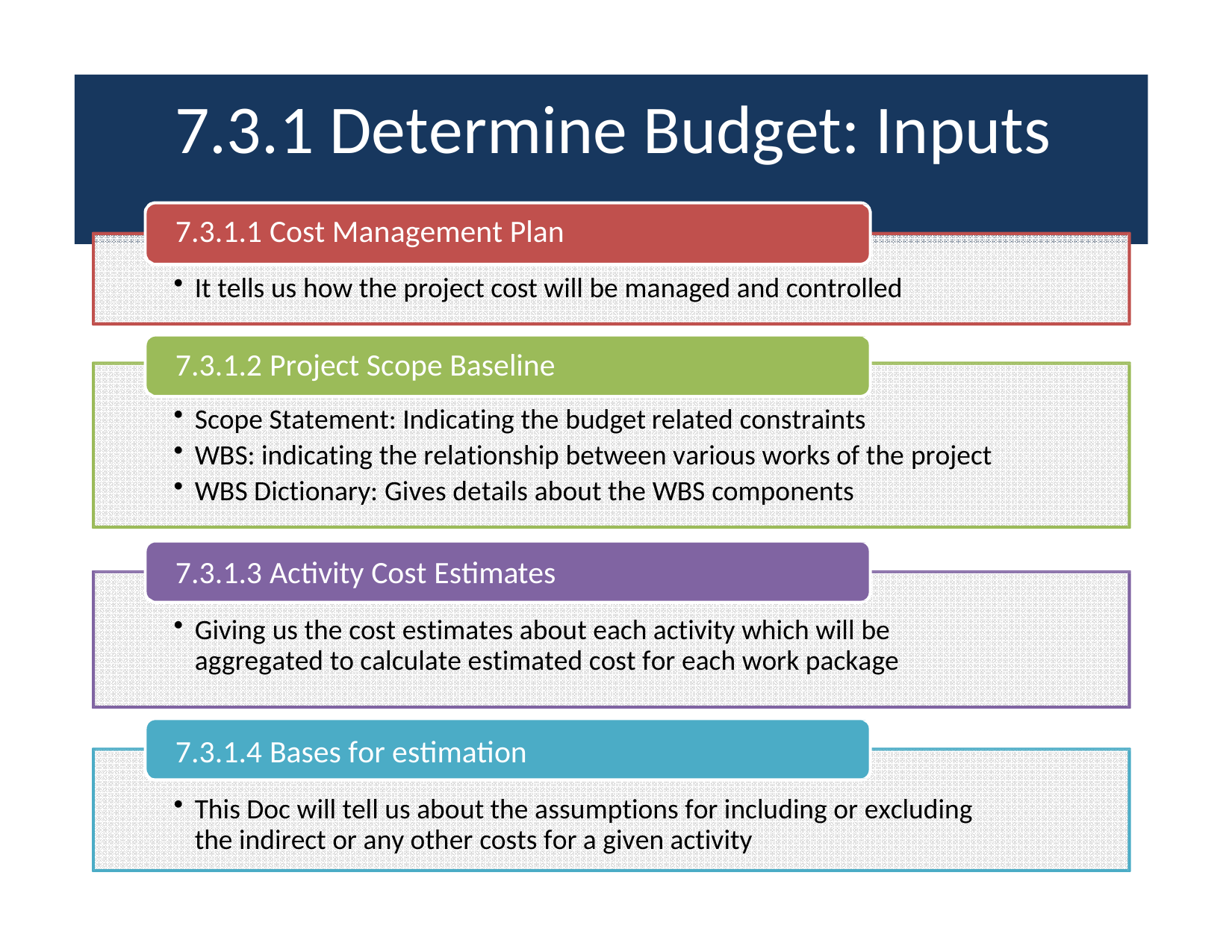

# 7.3.1 Determine Budget: Inputs

7.3.1.1 Cost Management Plan
It tells us how the project cost will be managed and controlled

7.3.1.2 Project Scope Baseline
Scope Statement: Indicating the budget related constraints
WBS: indicating the relationship between various works of the project
WBS Dictionary: Gives details about the WBS components

7.3.1.3 Activity Cost Estimates
Giving us the cost estimates about each activity which will be aggregated to calculate estimated cost for each work package

7.3.1.4 Bases for estimation
This Doc will tell us about the assumptions for including or excluding the indirect or any other costs for a given activity